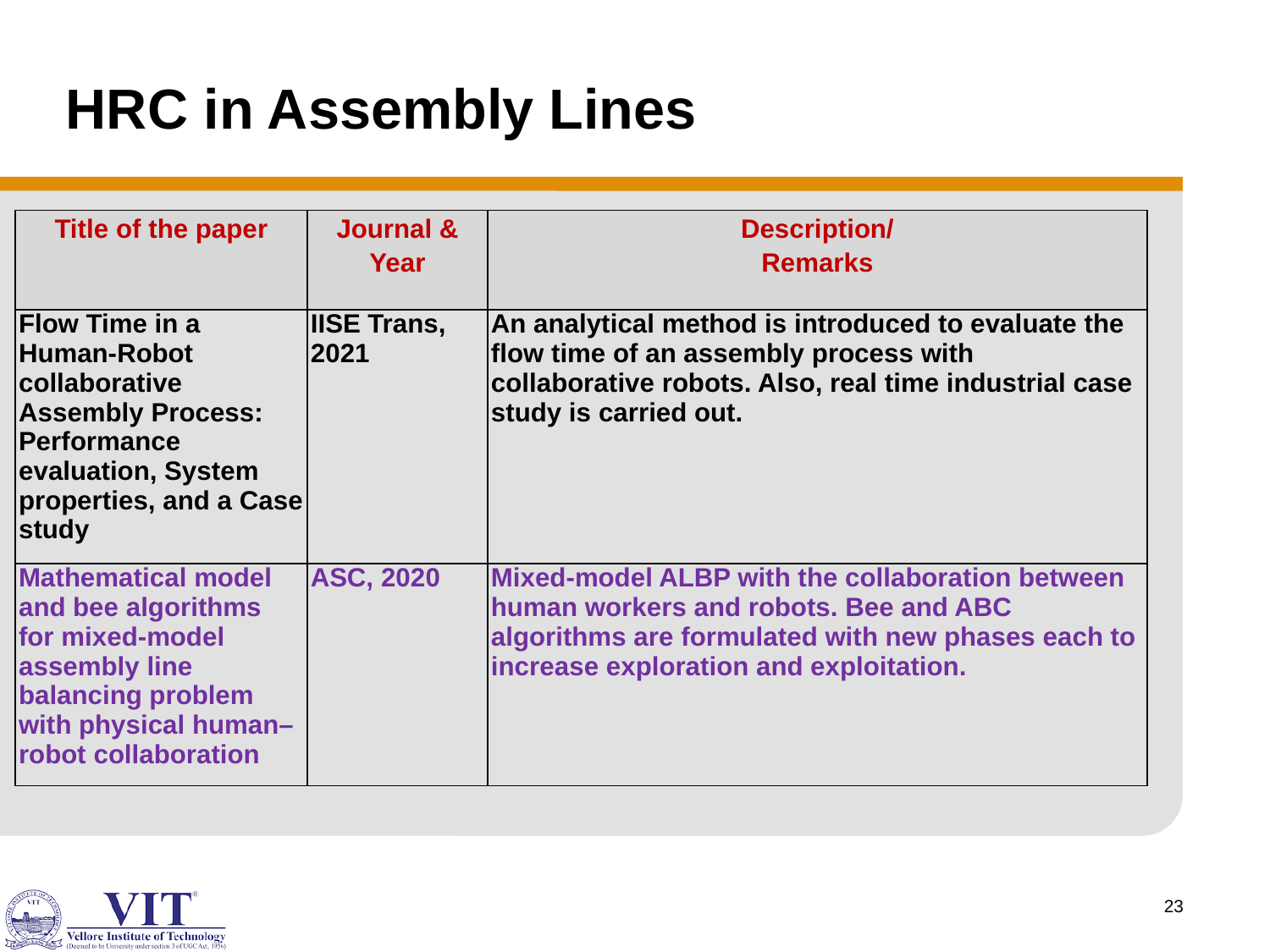

# HRC in Assembly Lines
| Title of the paper | Journal & Year | Description/ Remarks |
| --- | --- | --- |
| Flow Time in a Human-Robot collaborative Assembly Process: Performance evaluation, System properties, and a Case study | IISE Trans, 2021 | An analytical method is introduced to evaluate the flow time of an assembly process with collaborative robots. Also, real time industrial case study is carried out. |
| Mathematical model and bee algorithms for mixed-model assembly line balancing problem with physical human–robot collaboration | ASC, 2020 | Mixed-model ALBP with the collaboration between human workers and robots. Bee and ABC algorithms are formulated with new phases each to increase exploration and exploitation. |